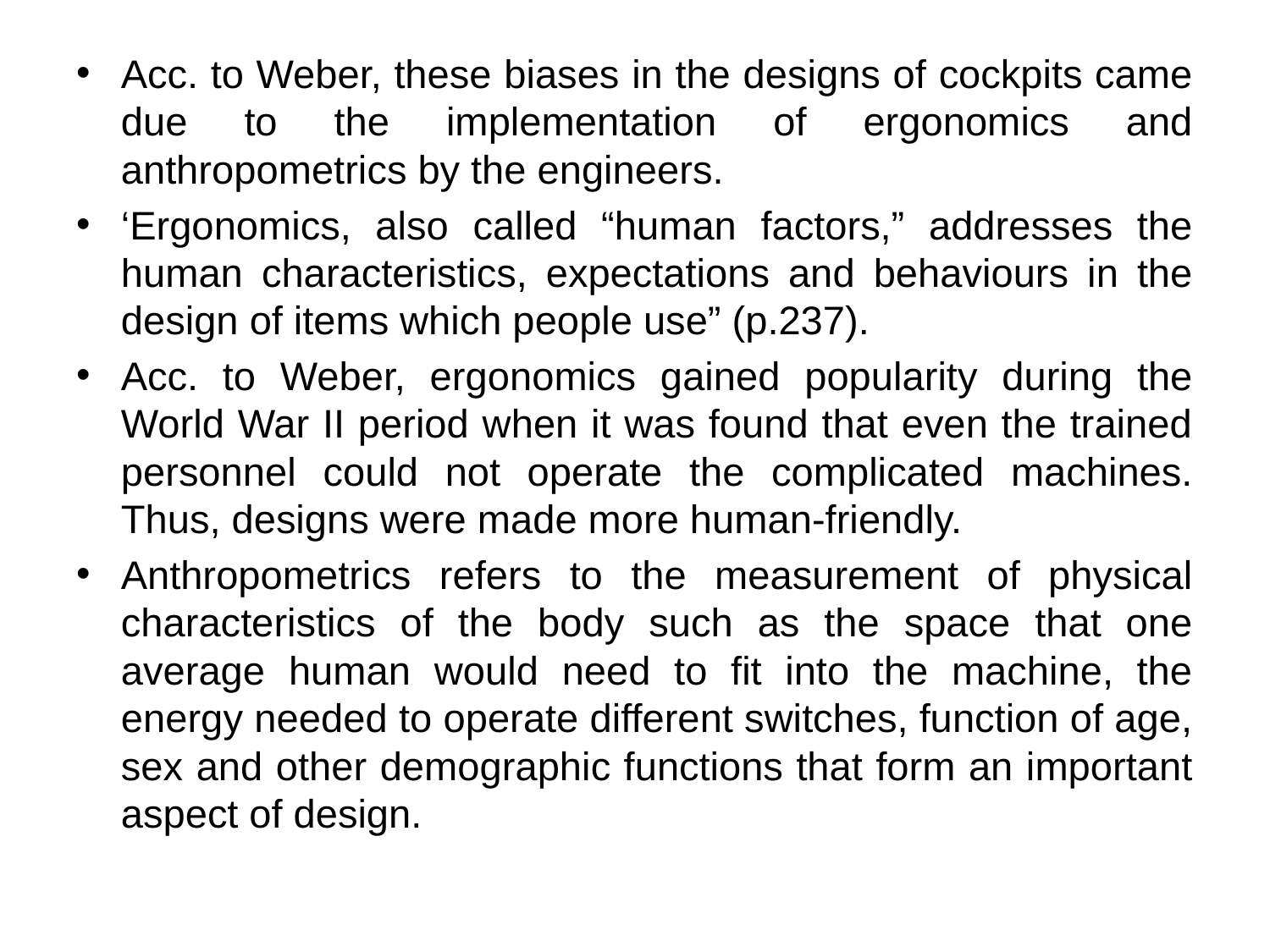

Acc. to Weber, these biases in the designs of cockpits came due to the implementation of ergonomics and anthropometrics by the engineers.
‘Ergonomics, also called “human factors,” addresses the human characteristics, expectations and behaviours in the design of items which people use” (p.237).
Acc. to Weber, ergonomics gained popularity during the World War II period when it was found that even the trained personnel could not operate the complicated machines. Thus, designs were made more human-friendly.
Anthropometrics refers to the measurement of physical characteristics of the body such as the space that one average human would need to fit into the machine, the energy needed to operate different switches, function of age, sex and other demographic functions that form an important aspect of design.